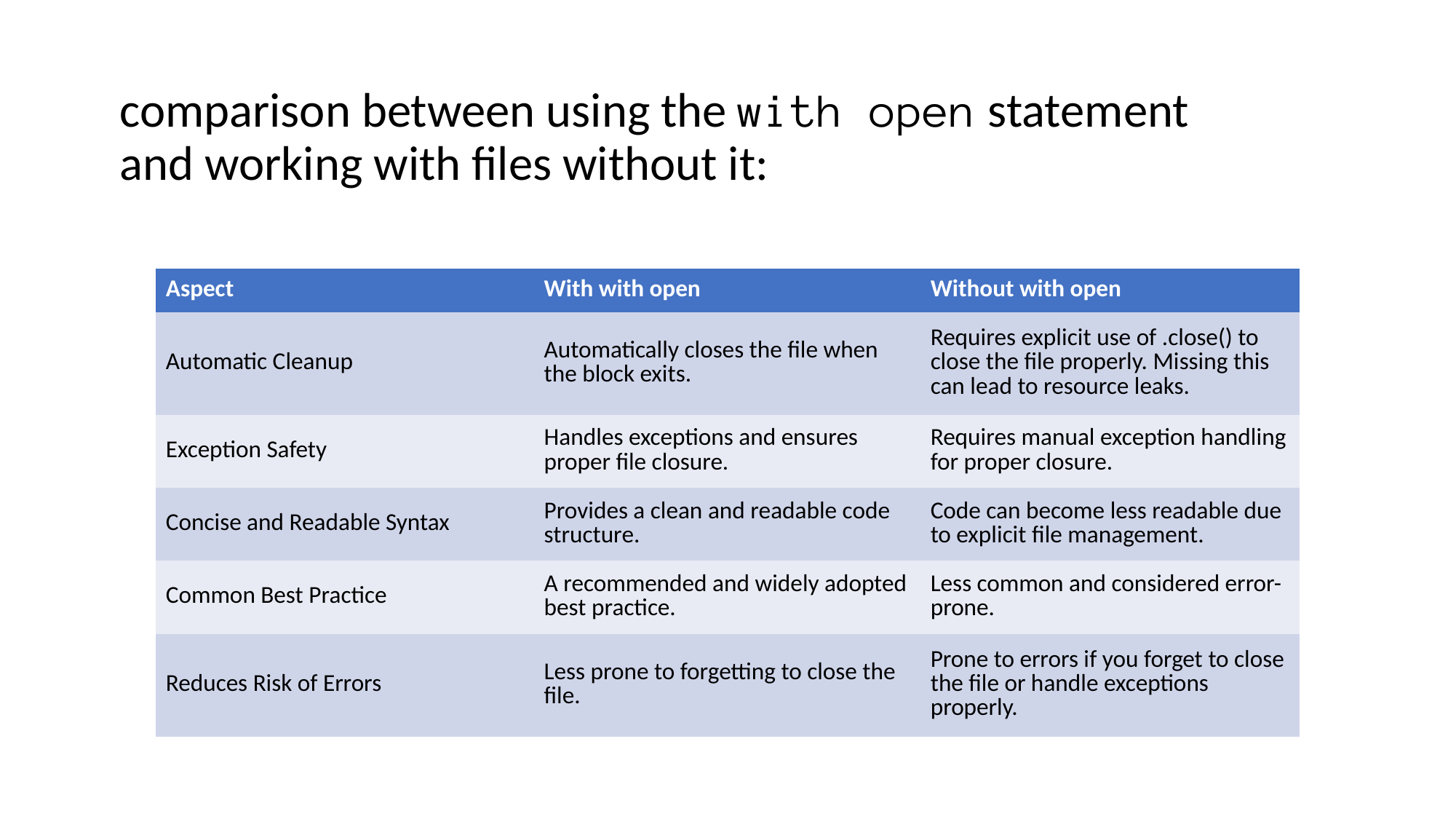

# comparison between using the with open statement and working with files without it:
| Aspect | With with open | Without with open |
| --- | --- | --- |
| Automatic Cleanup | Automatically closes the file when the block exits. | Requires explicit use of .close() to close the file properly. Missing this can lead to resource leaks. |
| Exception Safety | Handles exceptions and ensures proper file closure. | Requires manual exception handling for proper closure. |
| Concise and Readable Syntax | Provides a clean and readable code structure. | Code can become less readable due to explicit file management. |
| Common Best Practice | A recommended and widely adopted best practice. | Less common and considered error-prone. |
| Reduces Risk of Errors | Less prone to forgetting to close the file. | Prone to errors if you forget to close the file or handle exceptions properly. |